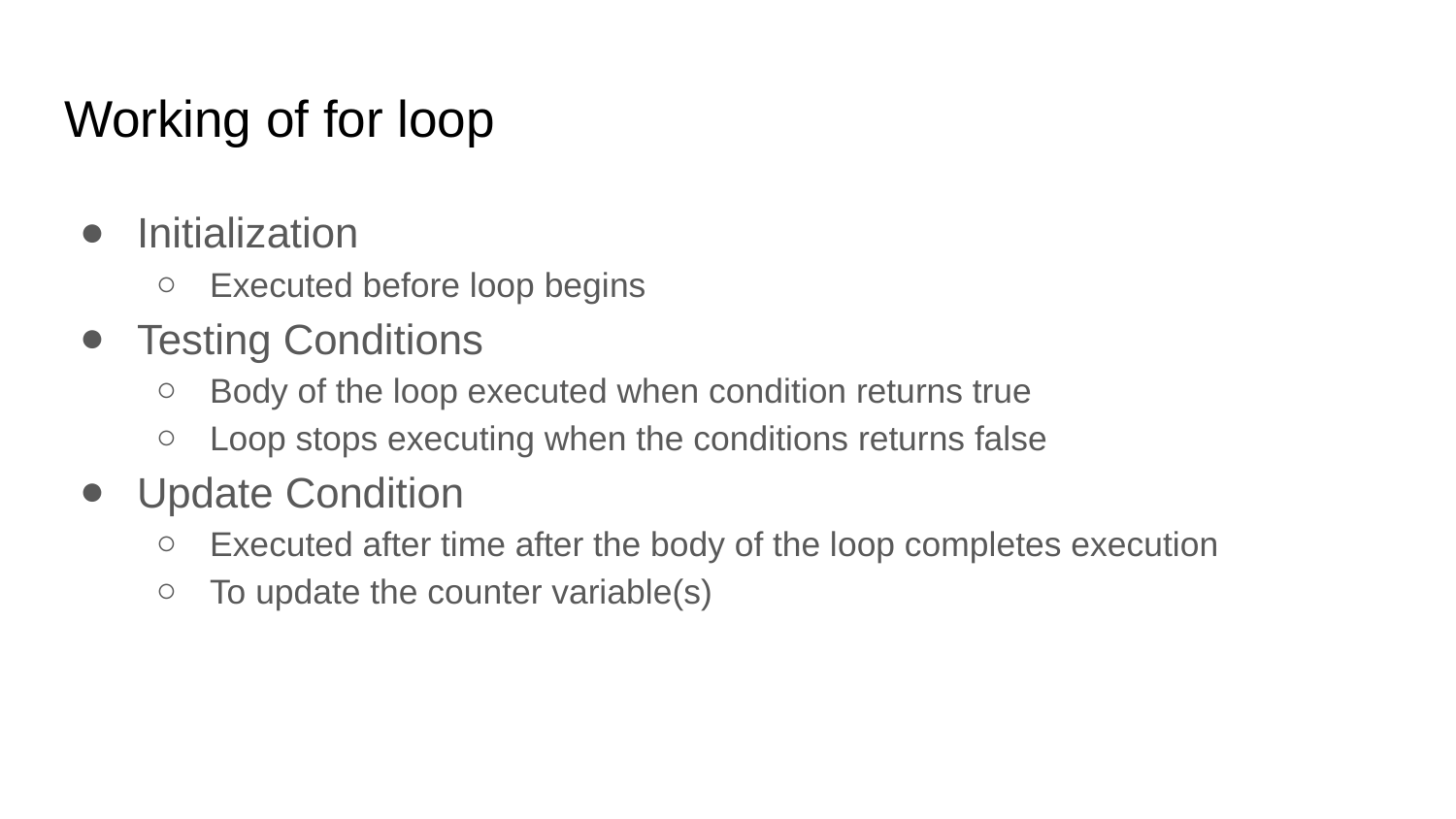

# Working of for loop
Initialization
Executed before loop begins
Testing Conditions
Body of the loop executed when condition returns true
Loop stops executing when the conditions returns false
Update Condition
Executed after time after the body of the loop completes execution
To update the counter variable(s)